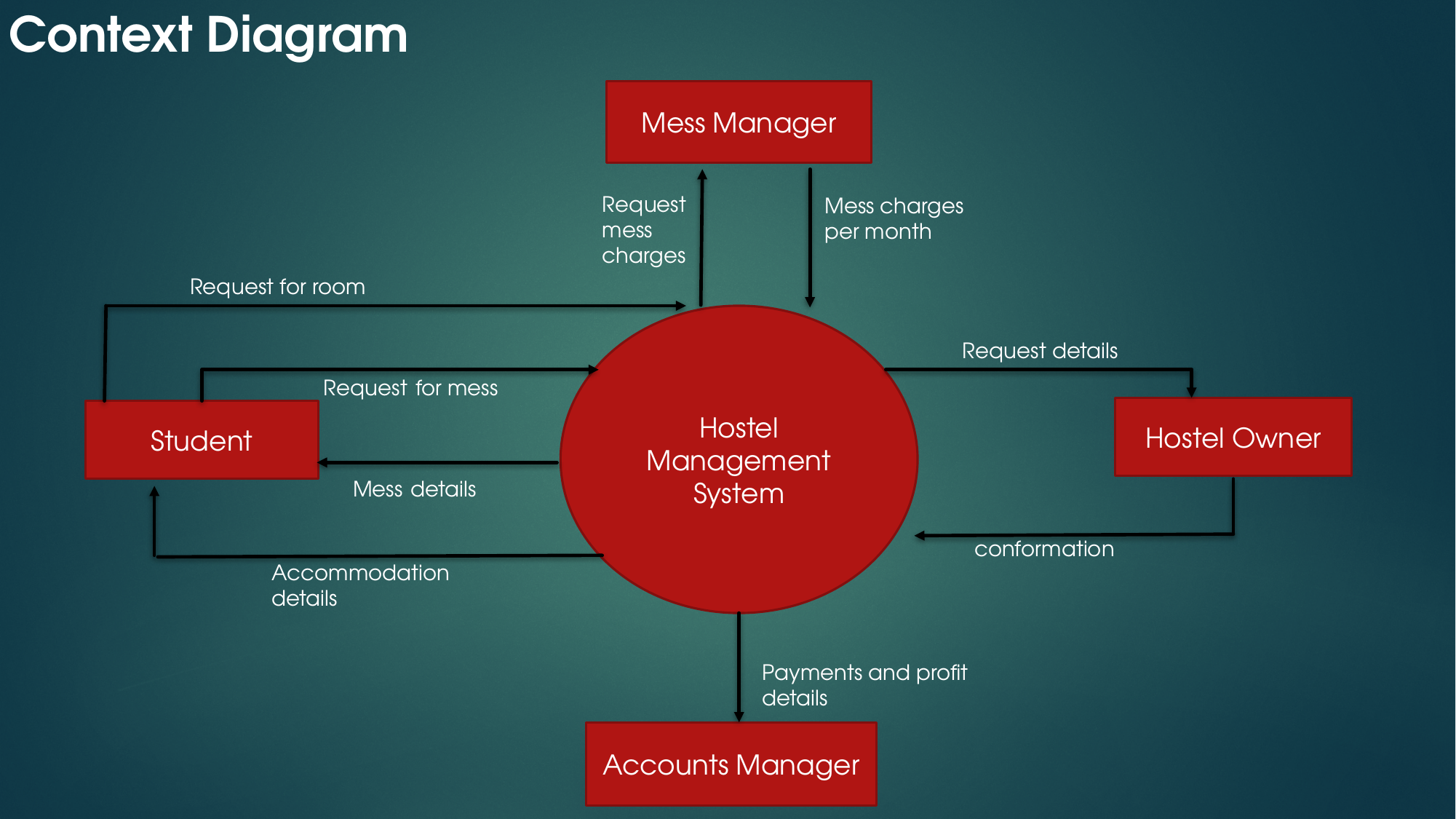

Context Diagram
Mess Manager

Request mess charges
Mess charges per month
Request for room
Hostel Management System
Request details
Request for mess
Hostel Owner
Student
Mess details
conformation
Accommodation details
Payments and profit details
Accounts Manager